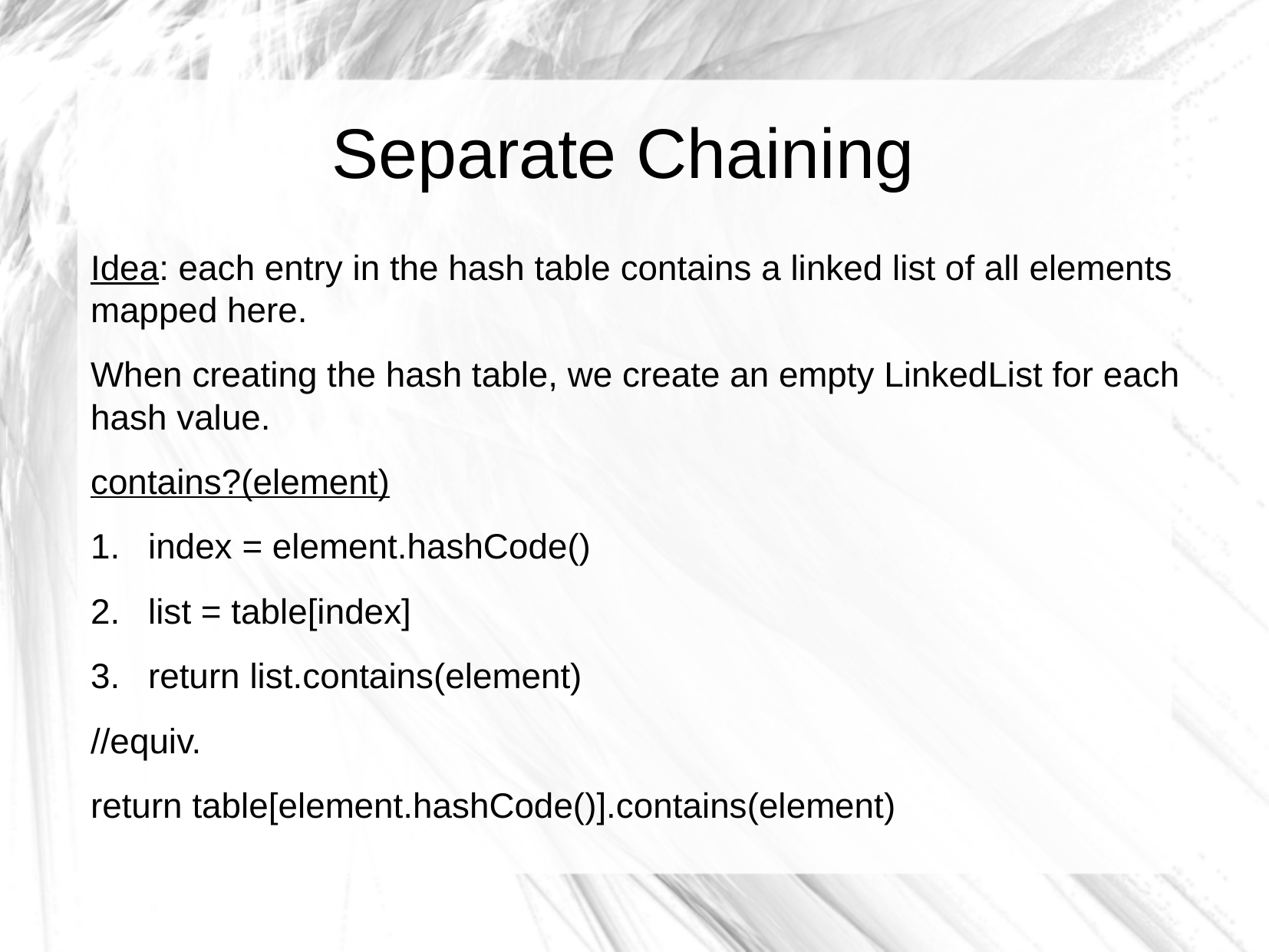

Separate Chaining
Idea: each entry in the hash table contains a linked list of all elements mapped here.
When creating the hash table, we create an empty LinkedList for each hash value.
contains?(element)
index = element.hashCode()
list = table[index]
return list.contains(element)
//equiv.
return table[element.hashCode()].contains(element)